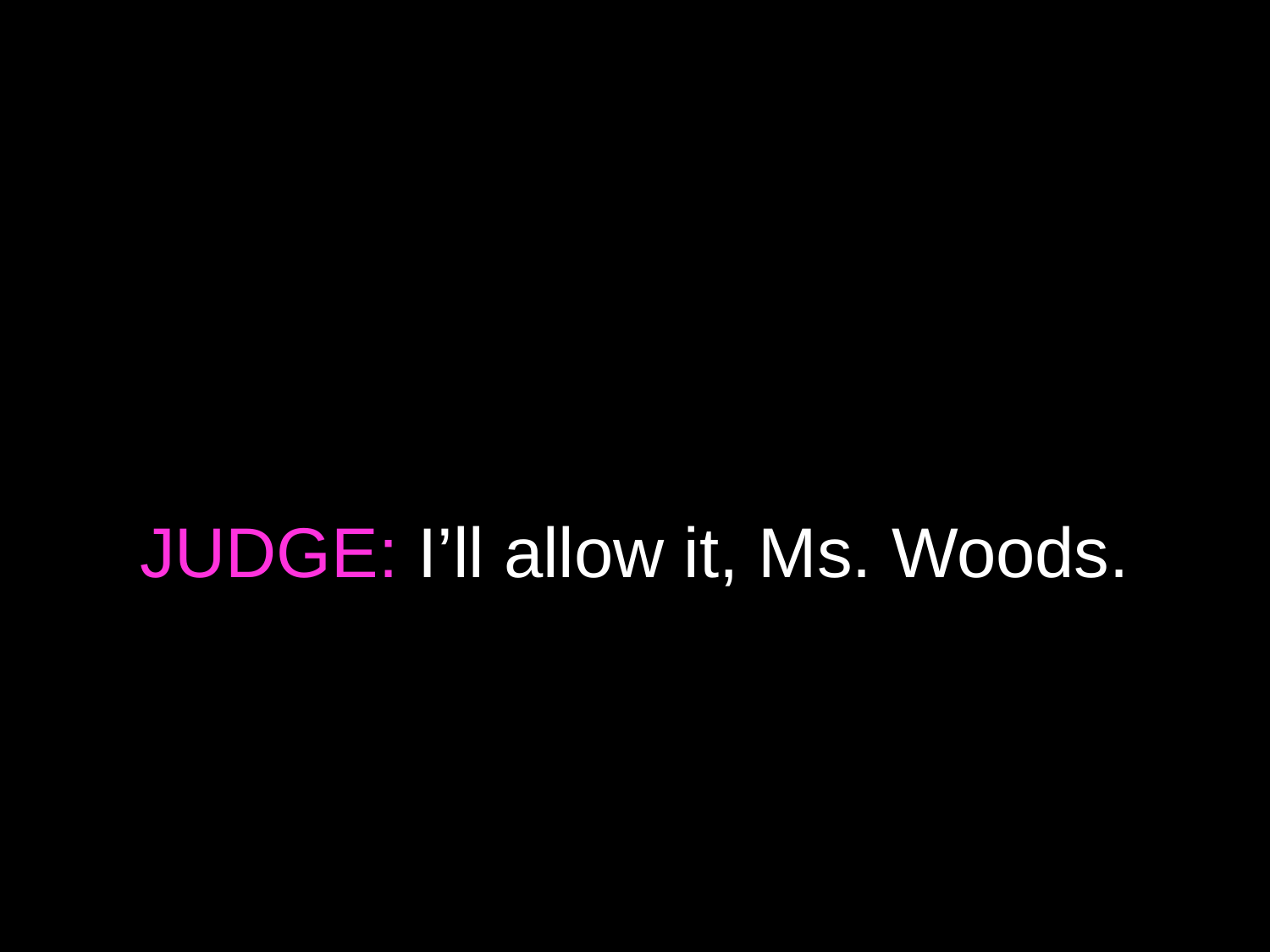

# JUDGE: I’ll allow it, Ms. Woods.